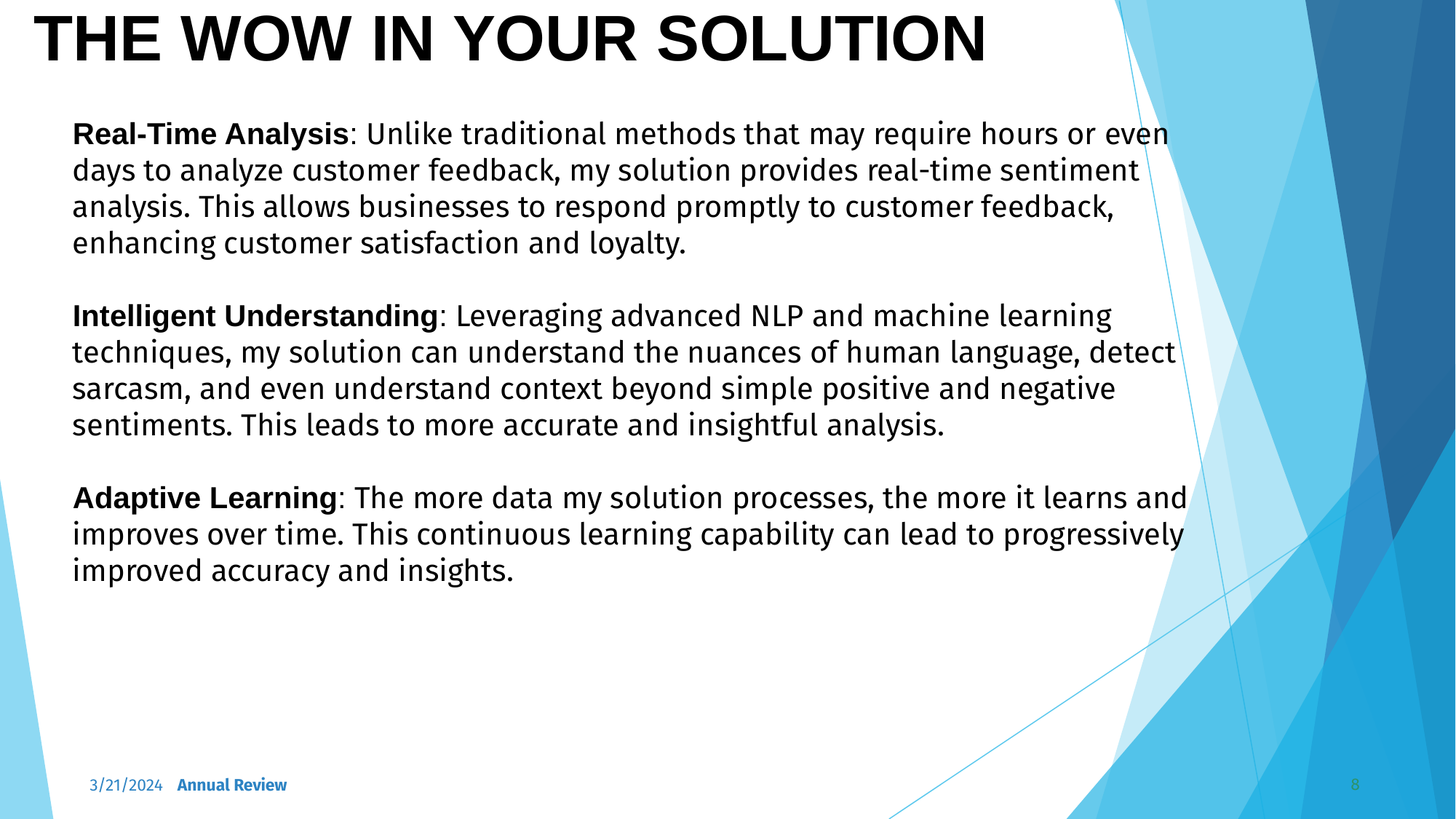

THE WOW IN YOUR SOLUTION
# Real-Time Analysis: Unlike traditional methods that may require hours or even days to analyze customer feedback, my solution provides real-time sentiment analysis. This allows businesses to respond promptly to customer feedback, enhancing customer satisfaction and loyalty. Intelligent Understanding: Leveraging advanced NLP and machine learning techniques, my solution can understand the nuances of human language, detect sarcasm, and even understand context beyond simple positive and negative sentiments. This leads to more accurate and insightful analysis. Adaptive Learning: The more data my solution processes, the more it learns and improves over time. This continuous learning capability can lead to progressively improved accuracy and insights.
8
3/21/2024  Annual Review